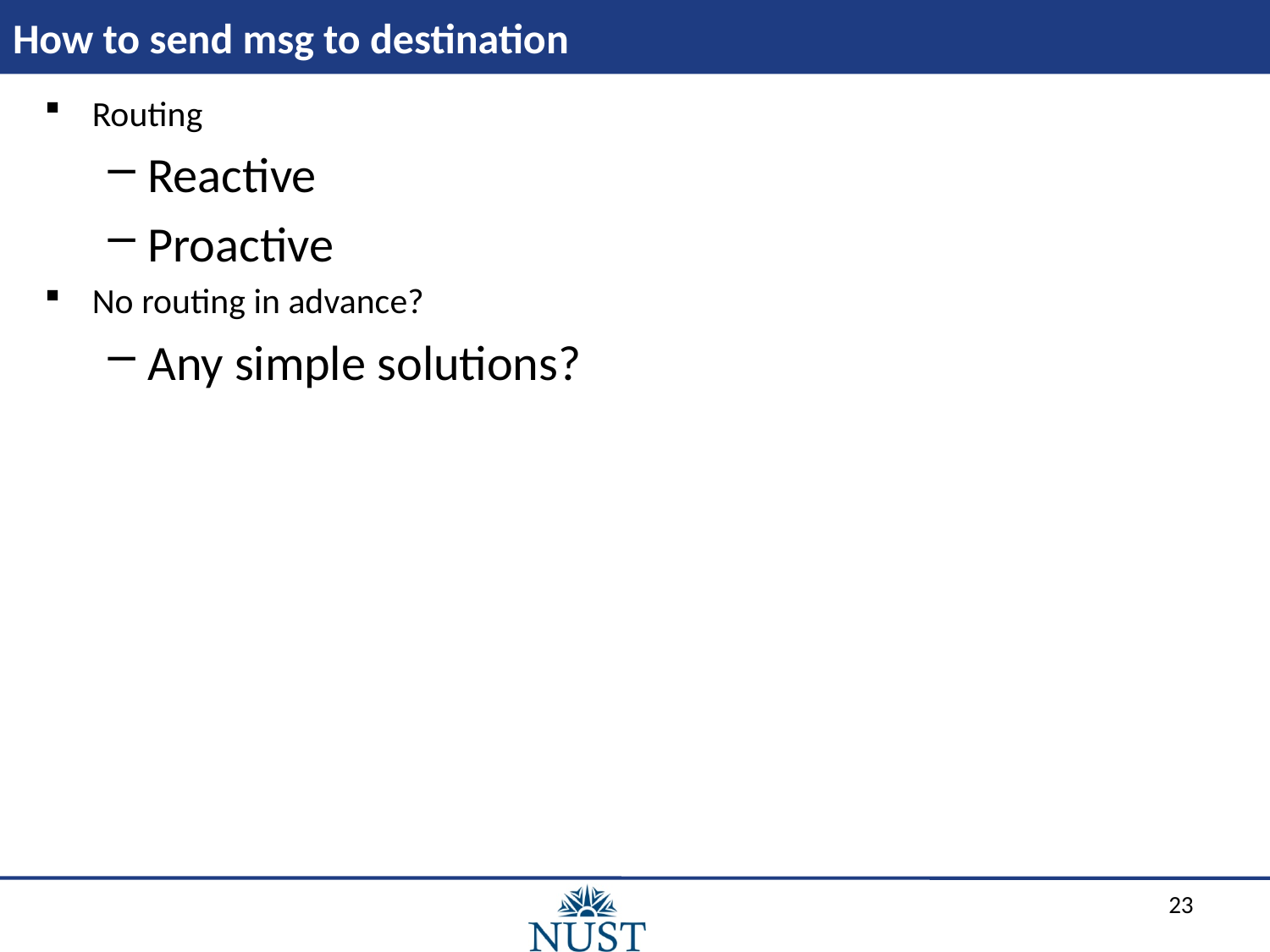

# How to send msg to destination
Routing
Reactive
Proactive
No routing in advance?
Any simple solutions?
23